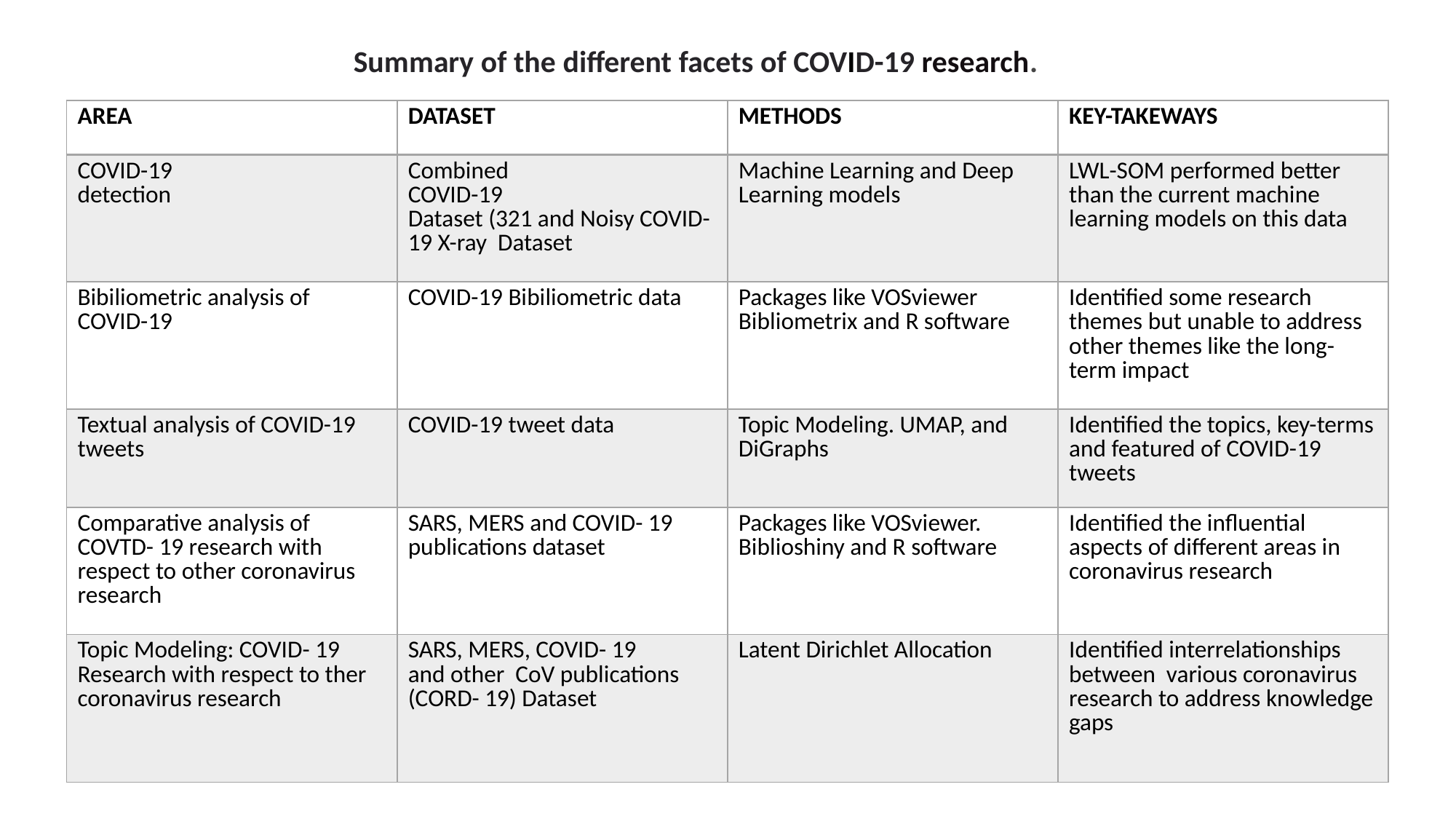

Summary of the different facets of COVID-19 research.
| AREA | DATASET | METHODS | KEY-TAKEWAYS |
| --- | --- | --- | --- |
| COVID-19 detection | Combined COVID-19 Dataset (321 and Noisy COVID-19 X-ray Dataset | Machine Learning and Deep Learning models | LWL-SOM performed better than the current machine learning models on this data |
| Bibiliometric analysis of COVID-19 | COVID-19 Bibiliometric data | Packages like VOSviewer Bibliometrix and R software | Identified some research themes but unable to address other themes like the long-term impact |
| Textual analysis of COVID-19 tweets | COVID-19 tweet data | Topic Modeling. UMAP, and DiGraphs | Identified the topics, key-terms and featured of COVID-19 tweets |
| Comparative analysis of COVTD- 19 research with respect to other coronavirus research | SARS, MERS and COVID- 19 publications dataset | Packages like VOSviewer. Biblioshiny and R software | Identified the influential aspects of different areas in coronavirus research |
| Topic Modeling: COVID- 19 Research with respect to ther coronavirus research | SARS, MERS, COVID- 19 and other CoV publications (CORD- 19) Dataset | Latent Dirichlet Allocation | Identified interrelationships between various coronavirus research to address knowledge gaps |